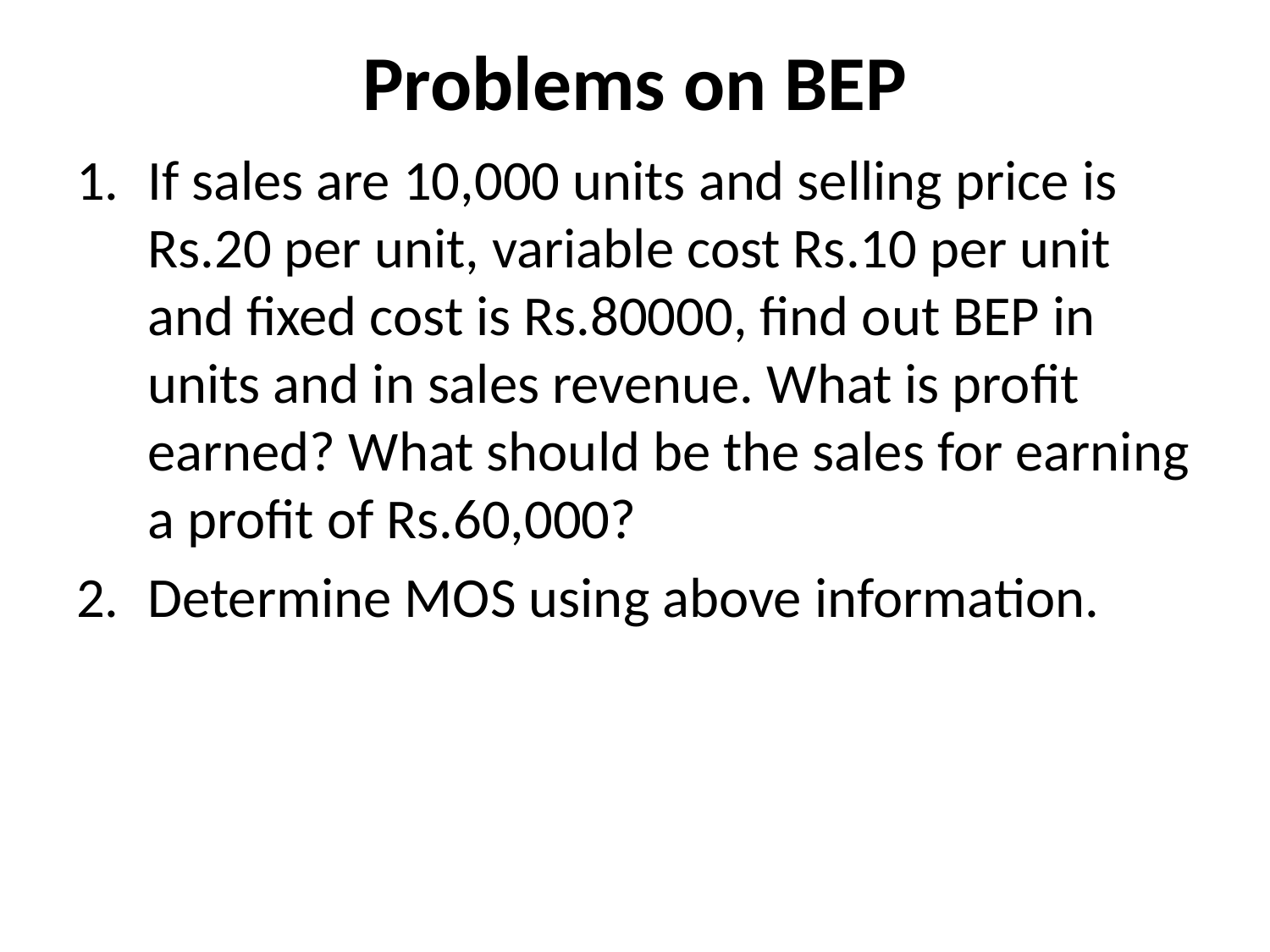

# Problems on BEP
If sales are 10,000 units and selling price is Rs.20 per unit, variable cost Rs.10 per unit and fixed cost is Rs.80000, find out BEP in units and in sales revenue. What is profit earned? What should be the sales for earning a profit of Rs.60,000?
Determine MOS using above information.